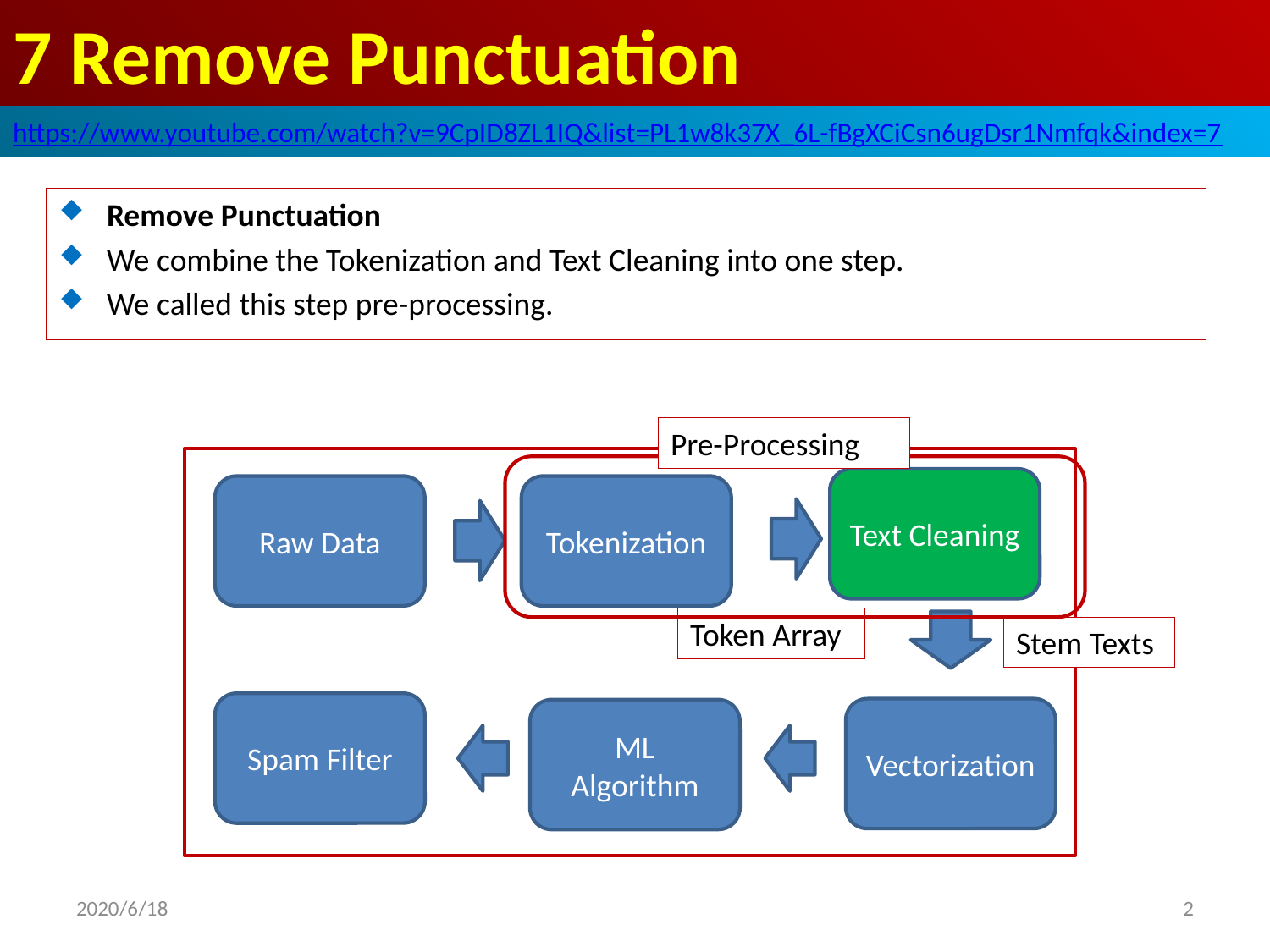

# 7 Remove Punctuation
https://www.youtube.com/watch?v=9CpID8ZL1IQ&list=PL1w8k37X_6L-fBgXCiCsn6ugDsr1Nmfqk&index=7
Remove Punctuation
We combine the Tokenization and Text Cleaning into one step.
We called this step pre-processing.
Pre-Processing

Text Cleaning
Raw Data
Tokenization

Token Array

Stem Texts
Spam Filter
Vectorization
ML Algorithm

2020/6/18
2